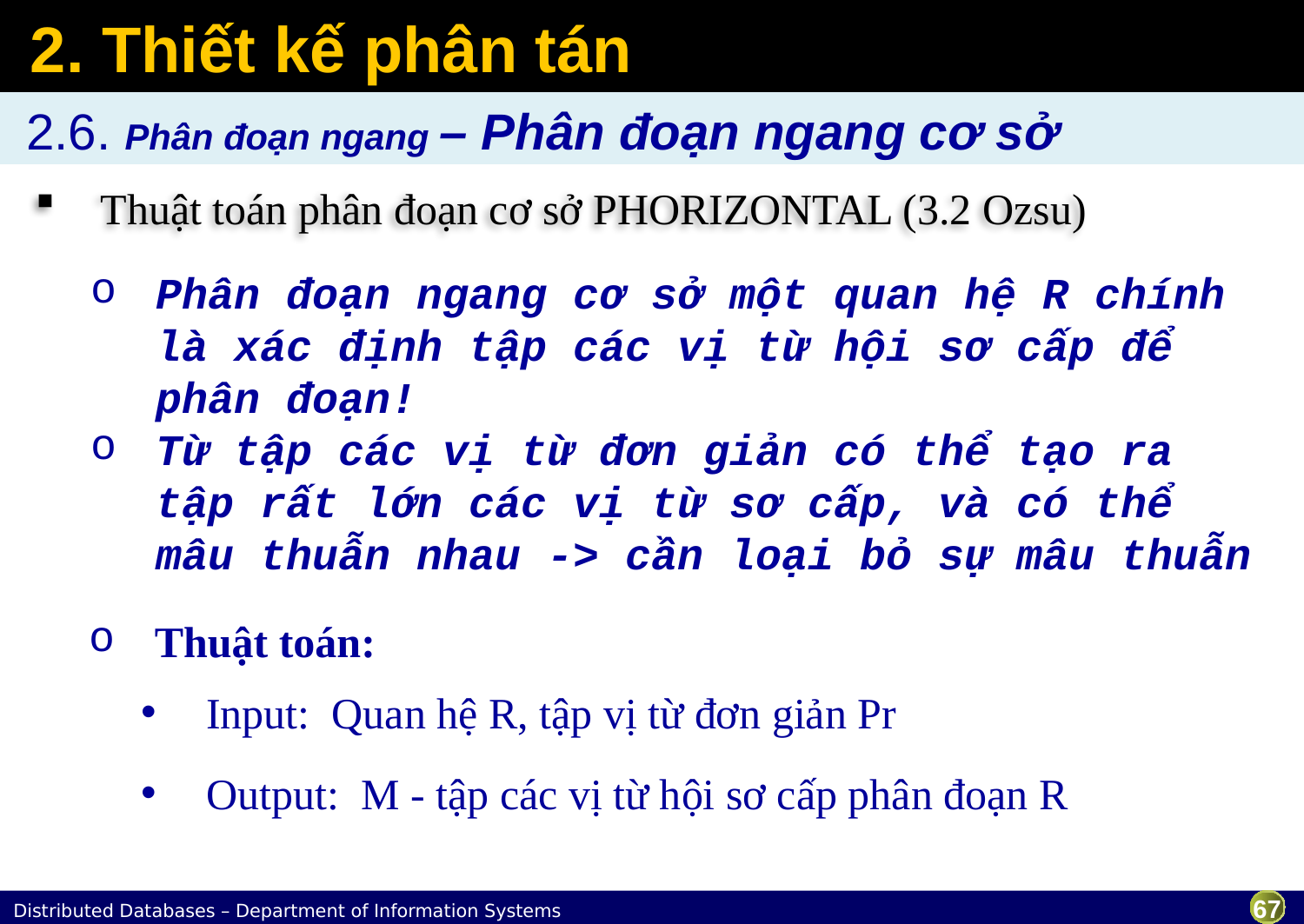

# 2. Thiết kế phân tán
2.6. Phân đoạn ngang – Phân đoạn ngang cơ sở
Thuật toán phân đoạn cơ sở PHORIZONTAL (3.2 Ozsu)
Phân đoạn ngang cơ sở một quan hệ R chính là xác định tập các vị từ hội sơ cấp để phân đoạn!
Từ tập các vị từ đơn giản có thể tạo ra tập rất lớn các vị từ sơ cấp, và có thể mâu thuẫn nhau -> cần loại bỏ sự mâu thuẫn
Thuật toán:
Input:  Quan hệ R, tập vị từ đơn giản Pr
Output:  M - tập các vị từ hội sơ cấp phân đoạn R